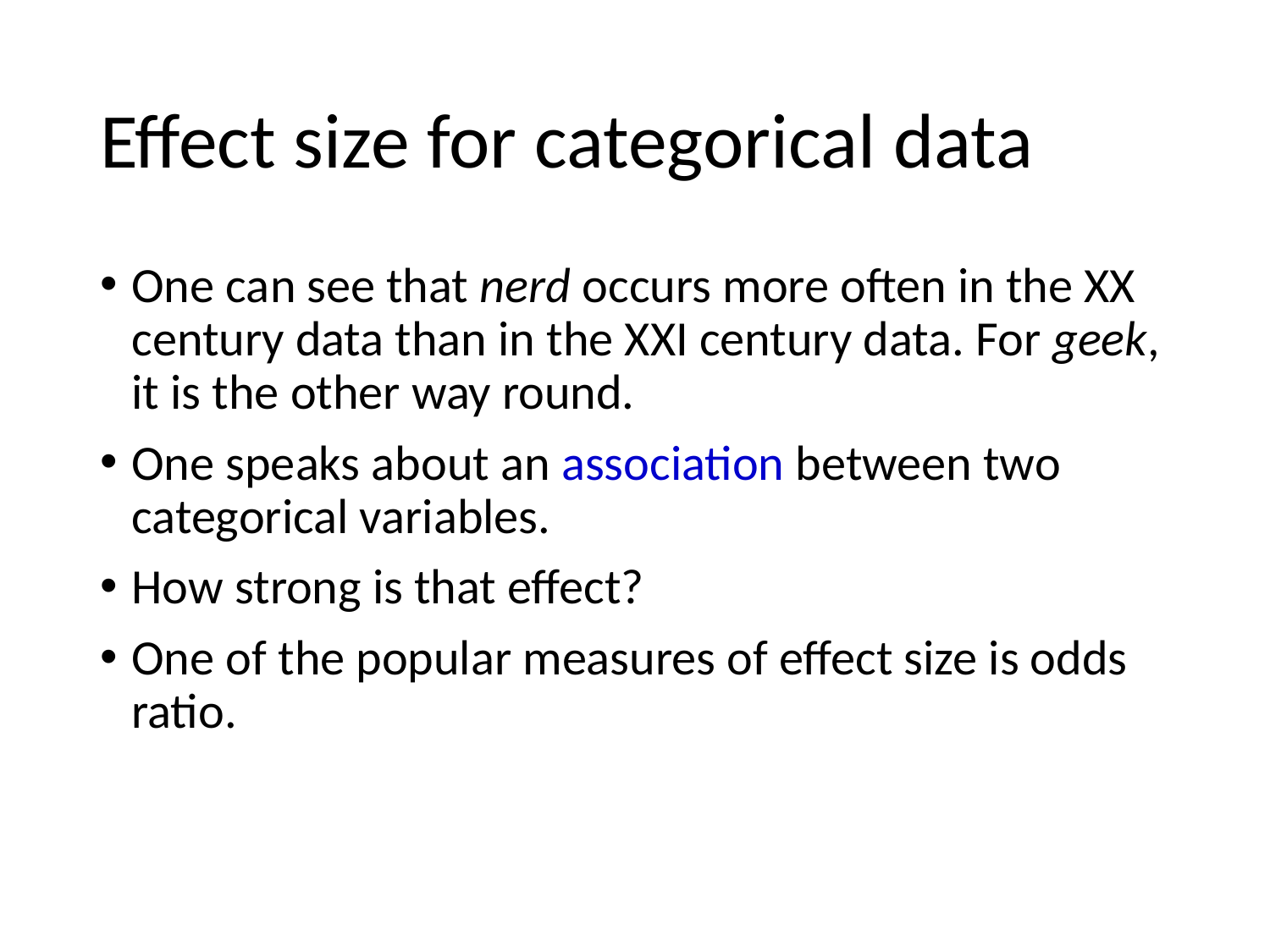

# Effect size for categorical data
One can see that nerd occurs more often in the XX century data than in the XXI century data. For geek, it is the other way round.
One speaks about an association between two categorical variables.
How strong is that effect?
One of the popular measures of effect size is odds ratio.